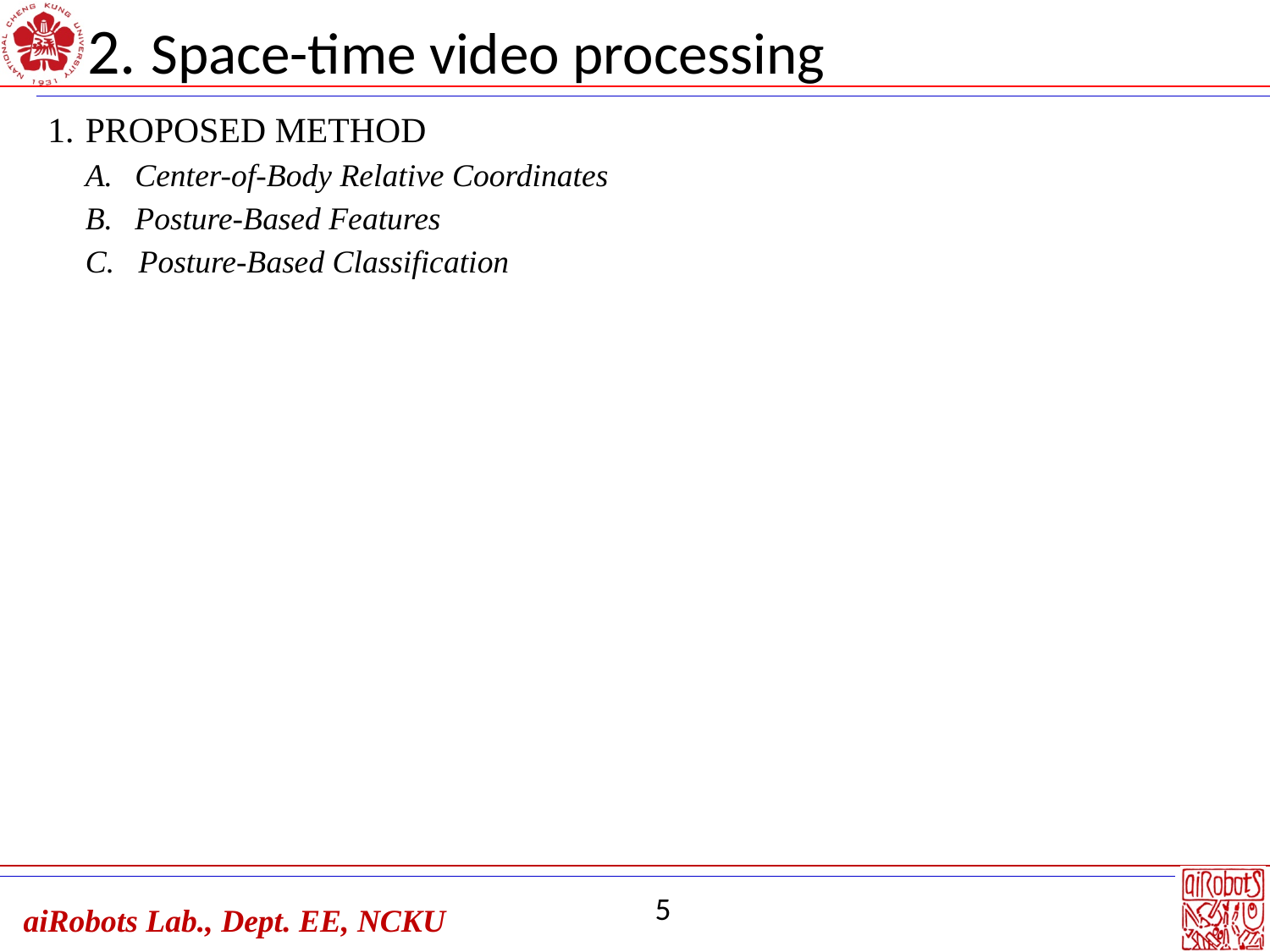

# 2. Space-time video processing
PROPOSED METHOD
Center-of-Body Relative Coordinates
Posture-Based Features
C.   Posture-Based Classification

5